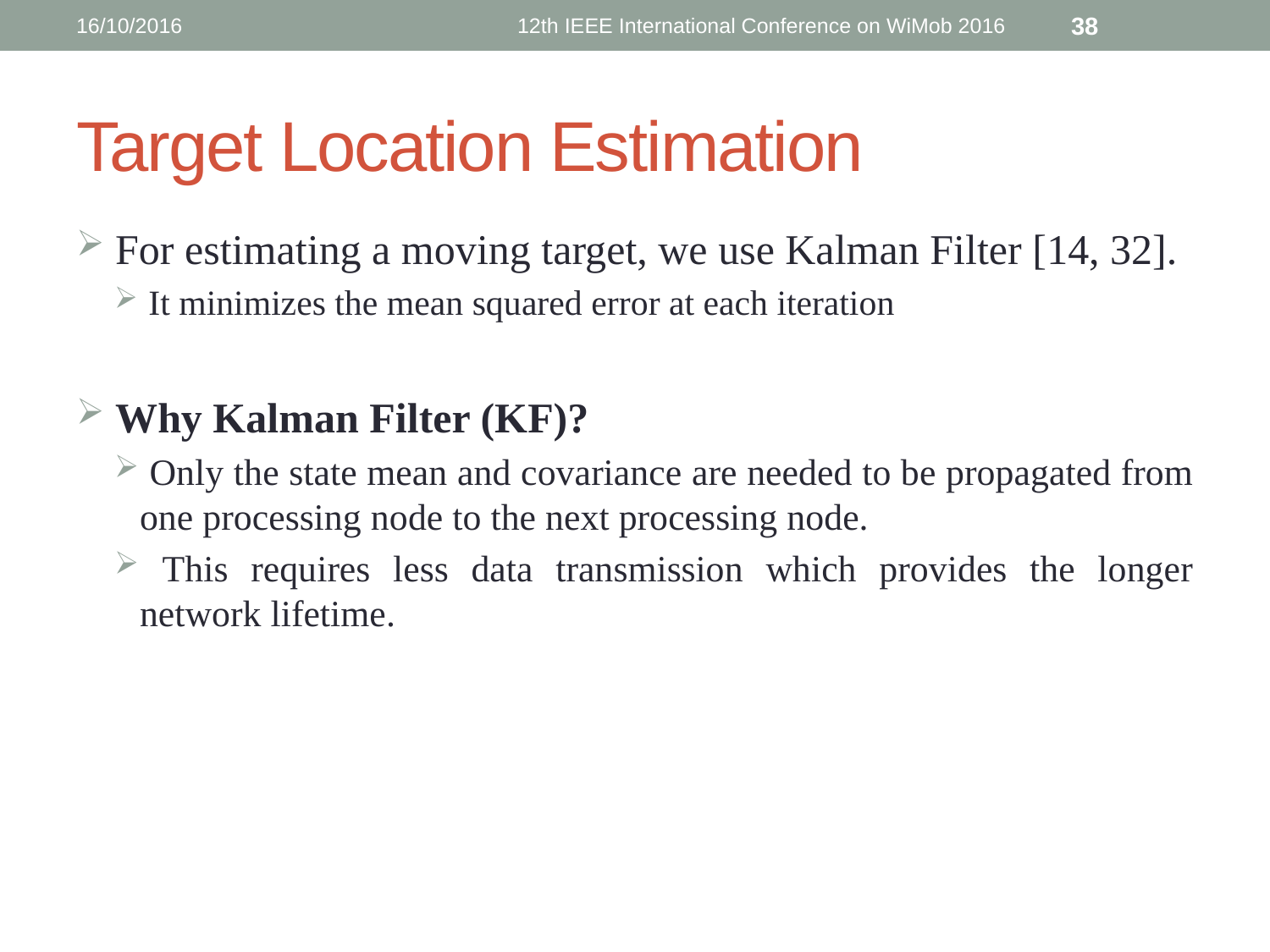

16/10/2016
12th IEEE International Conference on WiMob 2016
38
# Target Location Estimation
 For estimating a moving target, we use Kalman Filter [14, 32].
 It minimizes the mean squared error at each iteration

 Why Kalman Filter (KF)?
 Only the state mean and covariance are needed to be propagated from one processing node to the next processing node.
 This requires less data transmission which provides the longer network lifetime.